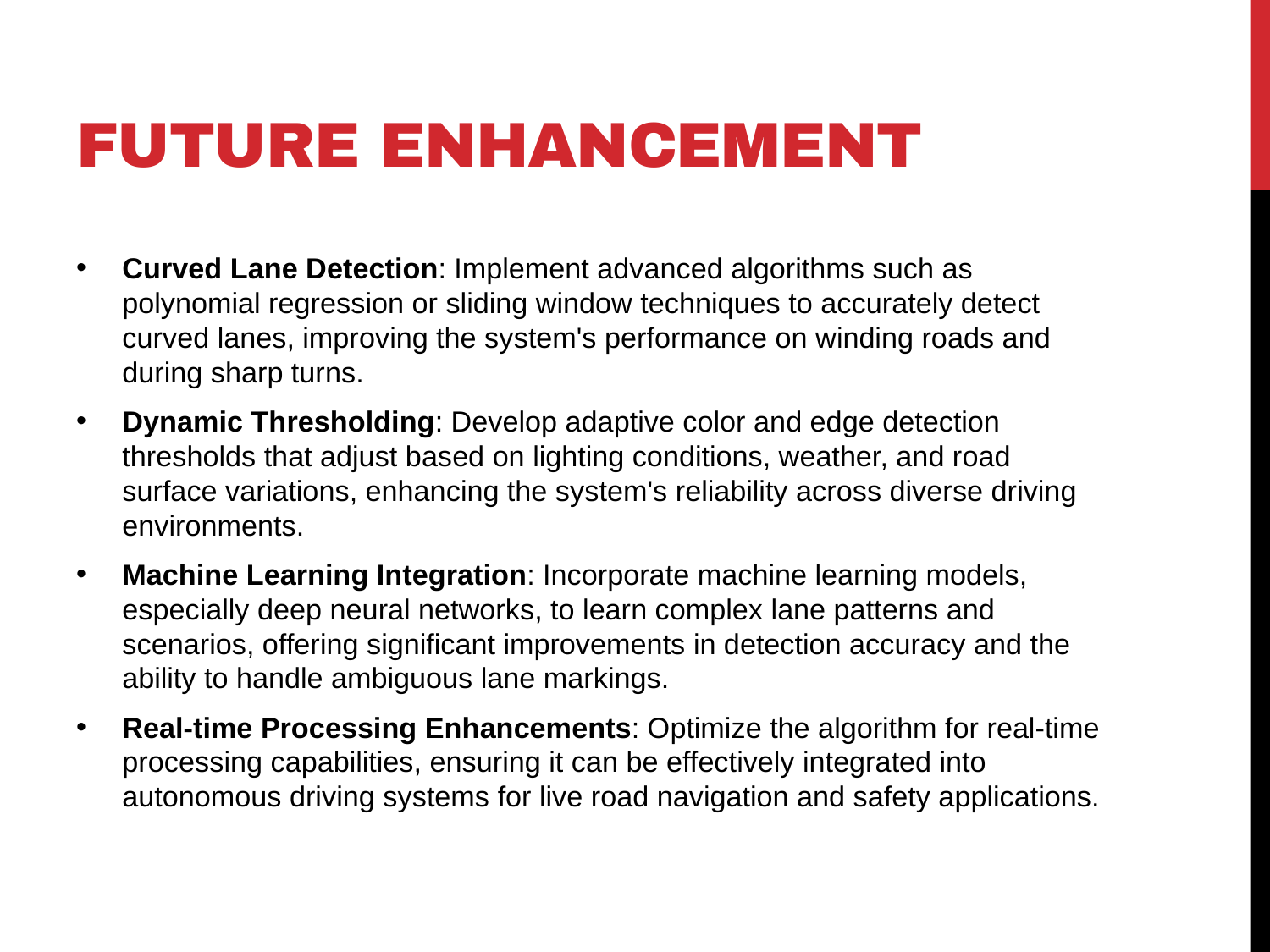

# FUTURE ENHANCEMENT
Curved Lane Detection: Implement advanced algorithms such as polynomial regression or sliding window techniques to accurately detect curved lanes, improving the system's performance on winding roads and during sharp turns.
Dynamic Thresholding: Develop adaptive color and edge detection thresholds that adjust based on lighting conditions, weather, and road surface variations, enhancing the system's reliability across diverse driving environments.
Machine Learning Integration: Incorporate machine learning models, especially deep neural networks, to learn complex lane patterns and scenarios, offering significant improvements in detection accuracy and the ability to handle ambiguous lane markings.
Real-time Processing Enhancements: Optimize the algorithm for real-time processing capabilities, ensuring it can be effectively integrated into autonomous driving systems for live road navigation and safety applications.